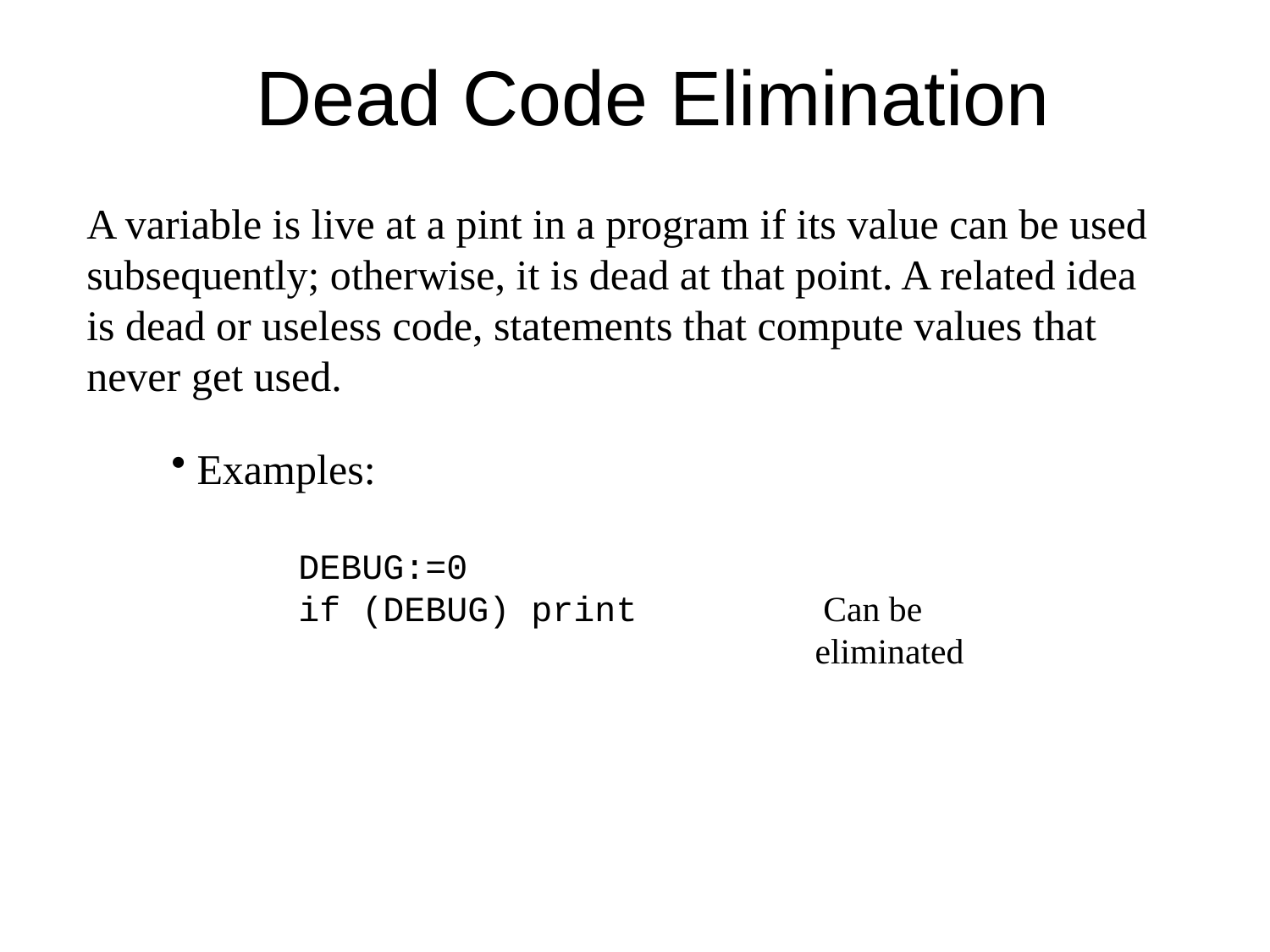

Dead Code Elimination
A variable is live at a pint in a program if its value can be used subsequently; otherwise, it is dead at that point. A related idea is dead or useless code, statements that compute values that never get used.
 Examples:

	DEBUG:=0
if (DEBUG) print                     Can be
				 eliminated